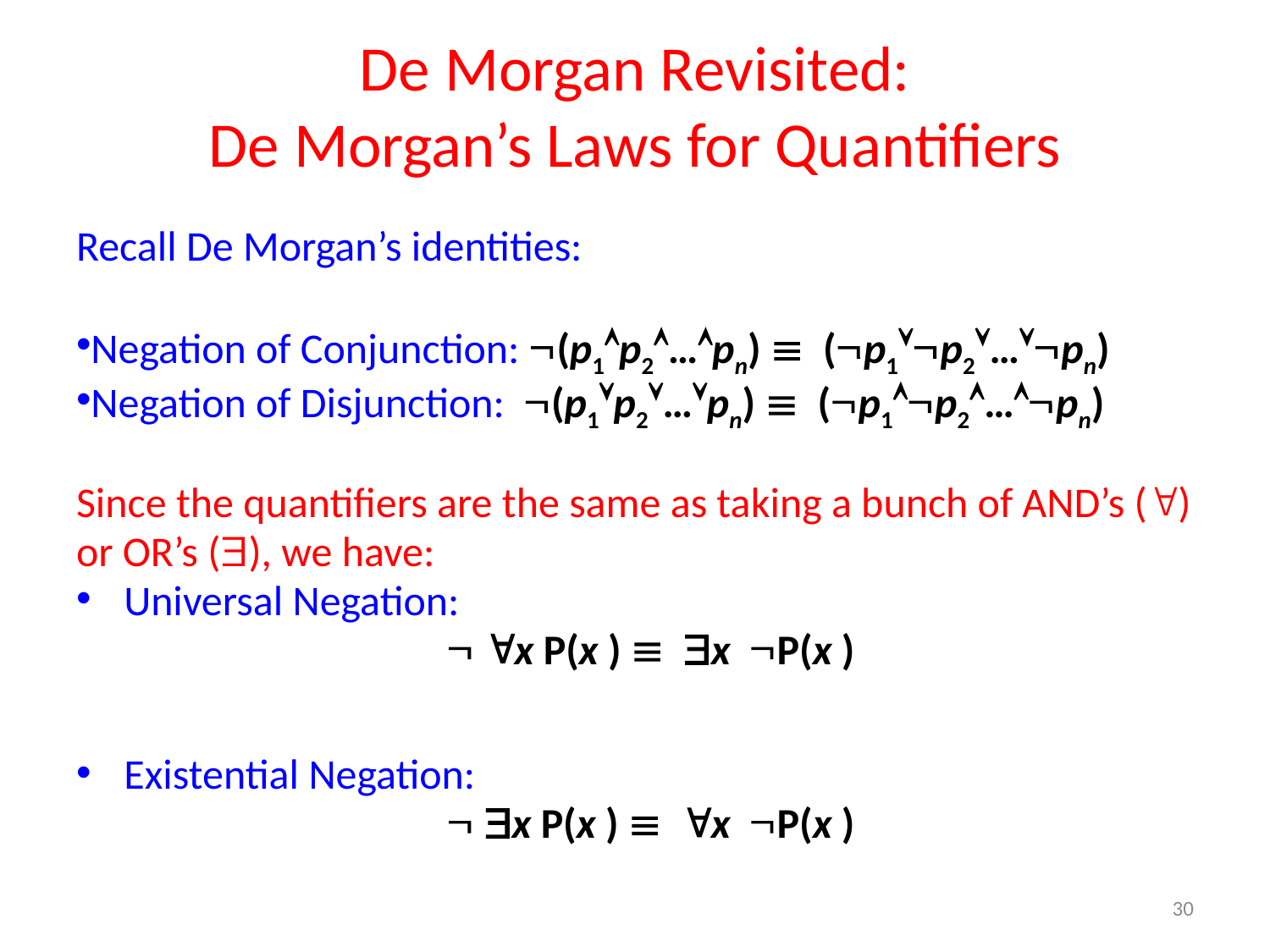

# De Morgan Revisited: De Morgan’s Laws for Quantifiers
Recall De Morgan’s identities:

Negation of Conjunction: ¬(p1∧p2∧…∧pn) ≡  (¬p1∨¬p2∨…∨¬pn)
Negation of Disjunction:  ¬(p1∨p2∨…∨pn) ≡  (¬p1∧¬p2∧…∧¬pn)

Since the quantifiers are the same as taking a bunch of AND’s (∀)
or OR’s (∃), we have:
Universal Negation:
¬ ∀x P(x ) ≡  ∃x  ¬P(x )

Existential Negation:
¬ ∃x P(x ) ≡  ∀x  ¬P(x )
30